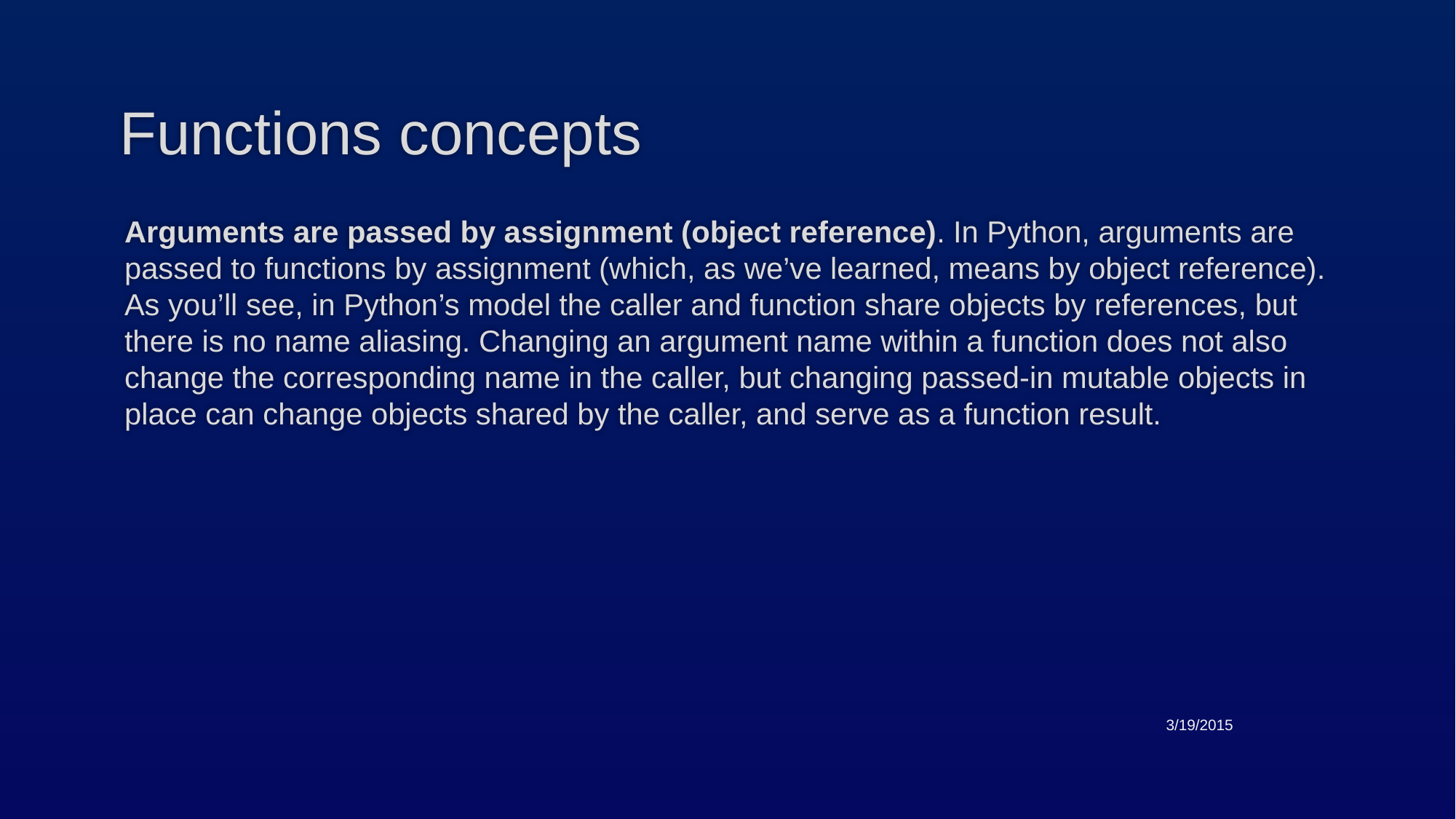

# Functions concepts
Arguments are passed by assignment (object reference). In Python, arguments are passed to functions by assignment (which, as we’ve learned, means by object reference). As you’ll see, in Python’s model the caller and function share objects by references, but there is no name aliasing. Changing an argument name within a function does not also change the corresponding name in the caller, but changing passed-in mutable objects in place can change objects shared by the caller, and serve as a function result.
3/19/2015